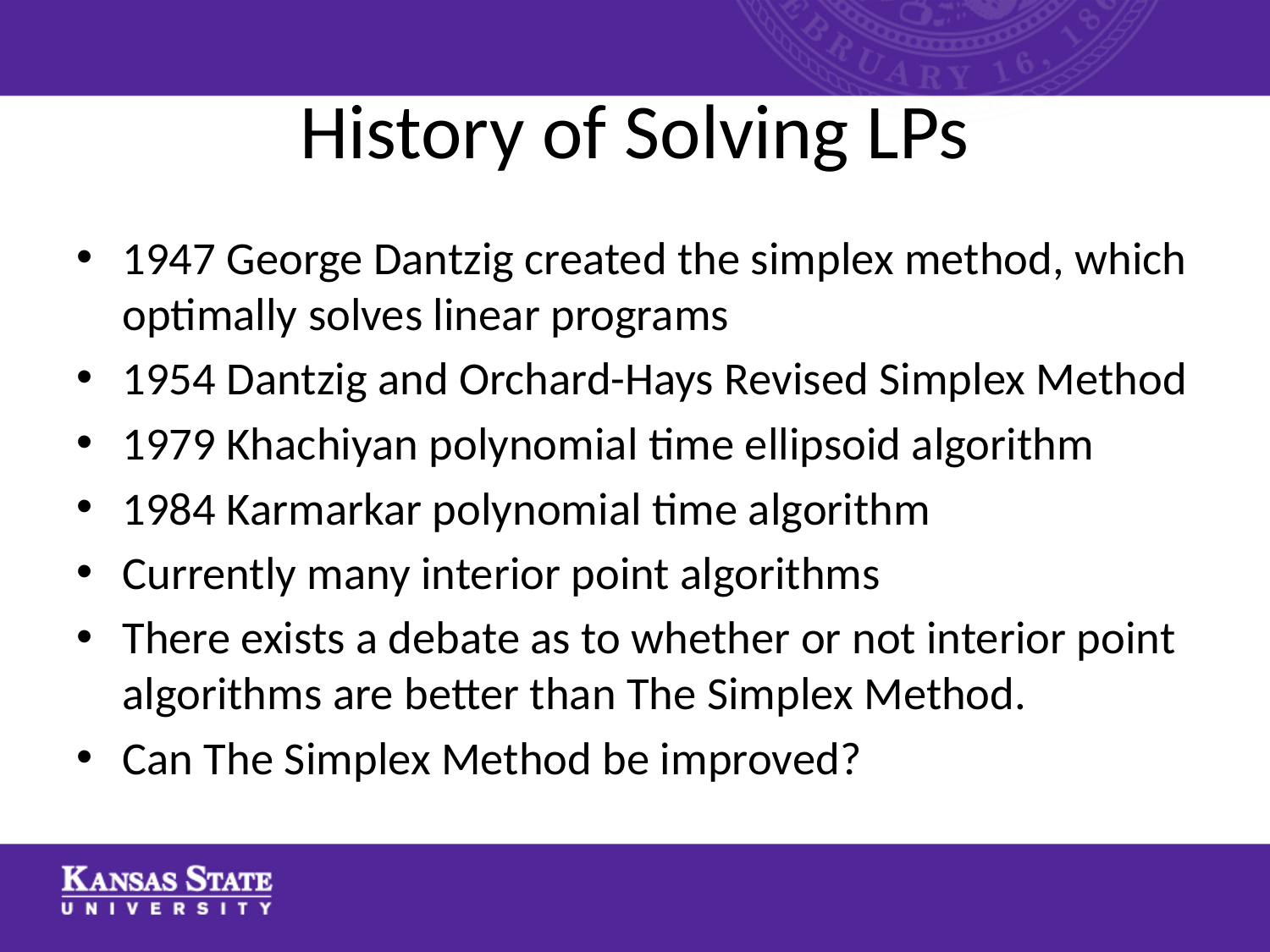

# History of Solving LPs
1947 George Dantzig created the simplex method, which optimally solves linear programs
1954 Dantzig and Orchard-Hays Revised Simplex Method
1979 Khachiyan polynomial time ellipsoid algorithm
1984 Karmarkar polynomial time algorithm
Currently many interior point algorithms
There exists a debate as to whether or not interior point algorithms are better than The Simplex Method.
Can The Simplex Method be improved?